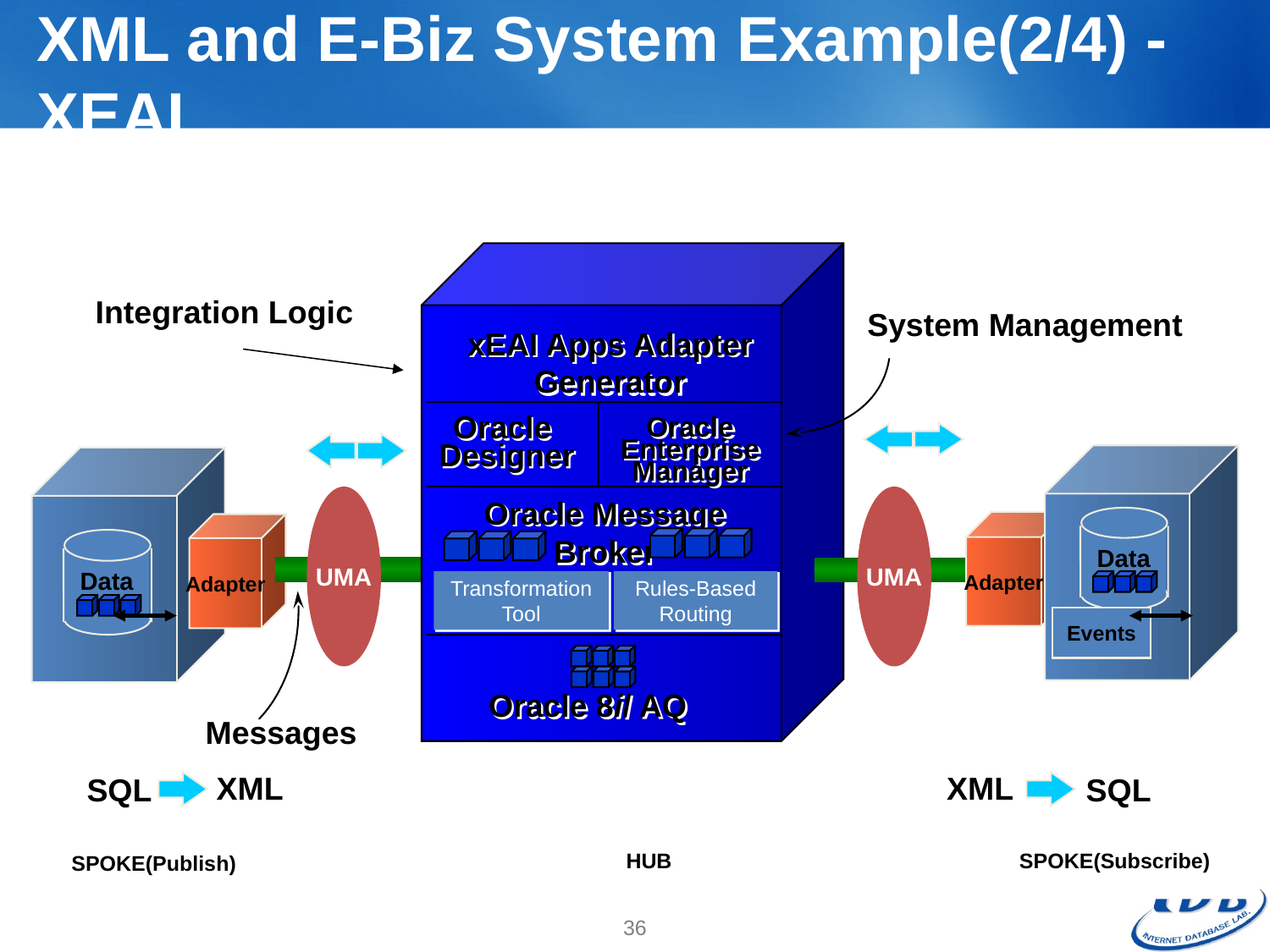

# XML and E-Biz System Example(2/4) - XEAI

Integration Logic
System Management
xEAI Apps Adapter Generator

Oracle Enterprise Manager

Oracle
Designer

UMA
Oracle Message Broker

UMA

Data
Adapter
Adapter

Data

Transformation
Tool
Rules-Based
Routing

Events

Oracle 8i/ AQ
Packaged, Custom, e-commerce
or Mainframe applications
Messages
XML
XML
SQL
SQL

HUB
SPOKE(Subscribe)
SPOKE(Publish)
36